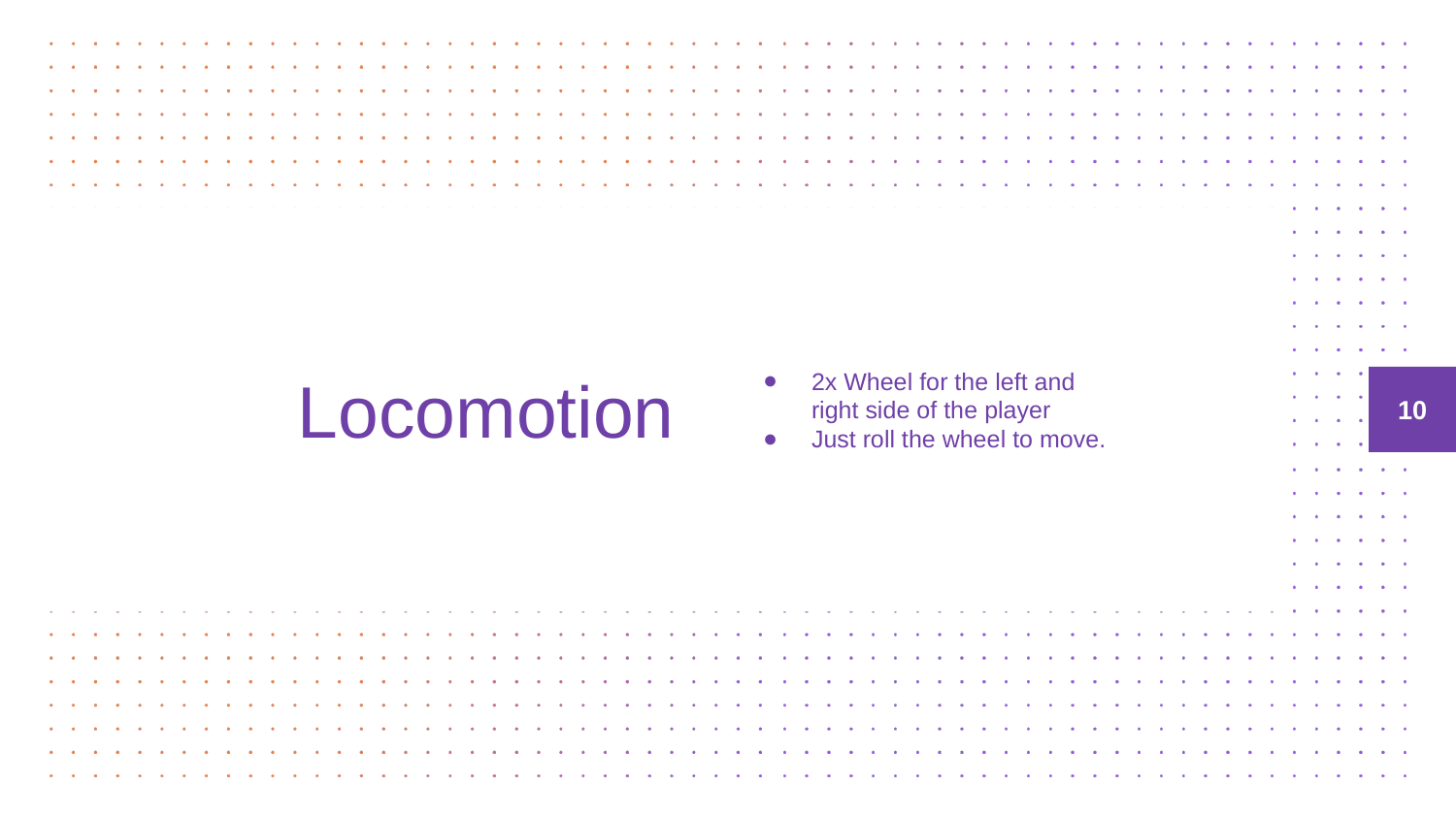

# Locomotion
2x Wheel for the left and right side of the player
Just roll the wheel to move.
10